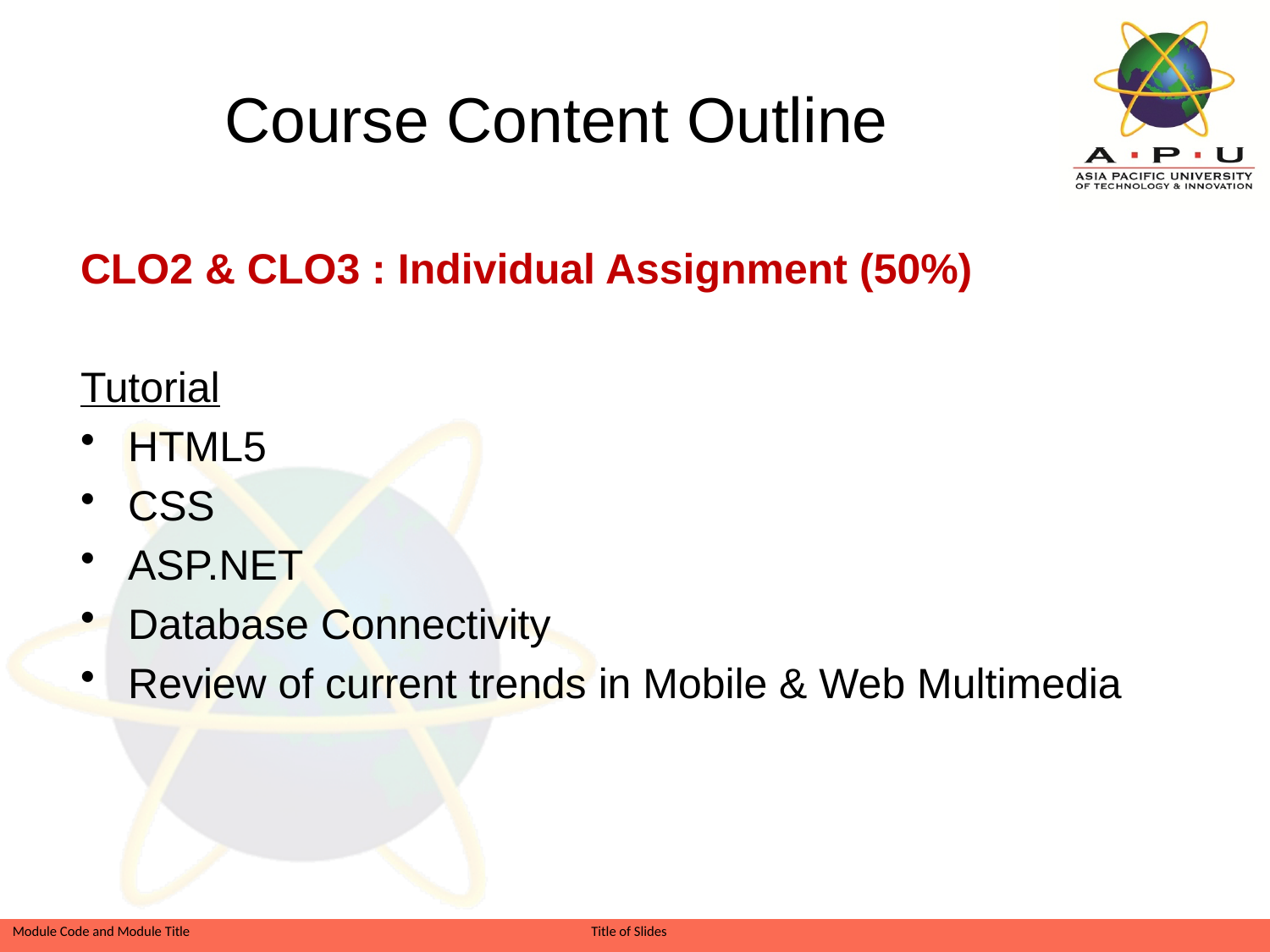

# Course Content Outline
CLO2 & CLO3 : Individual Assignment (50%)

Tutorial
HTML5
CSS
ASP.NET
Database Connectivity
Review of current trends in Mobile & Web Multimedia